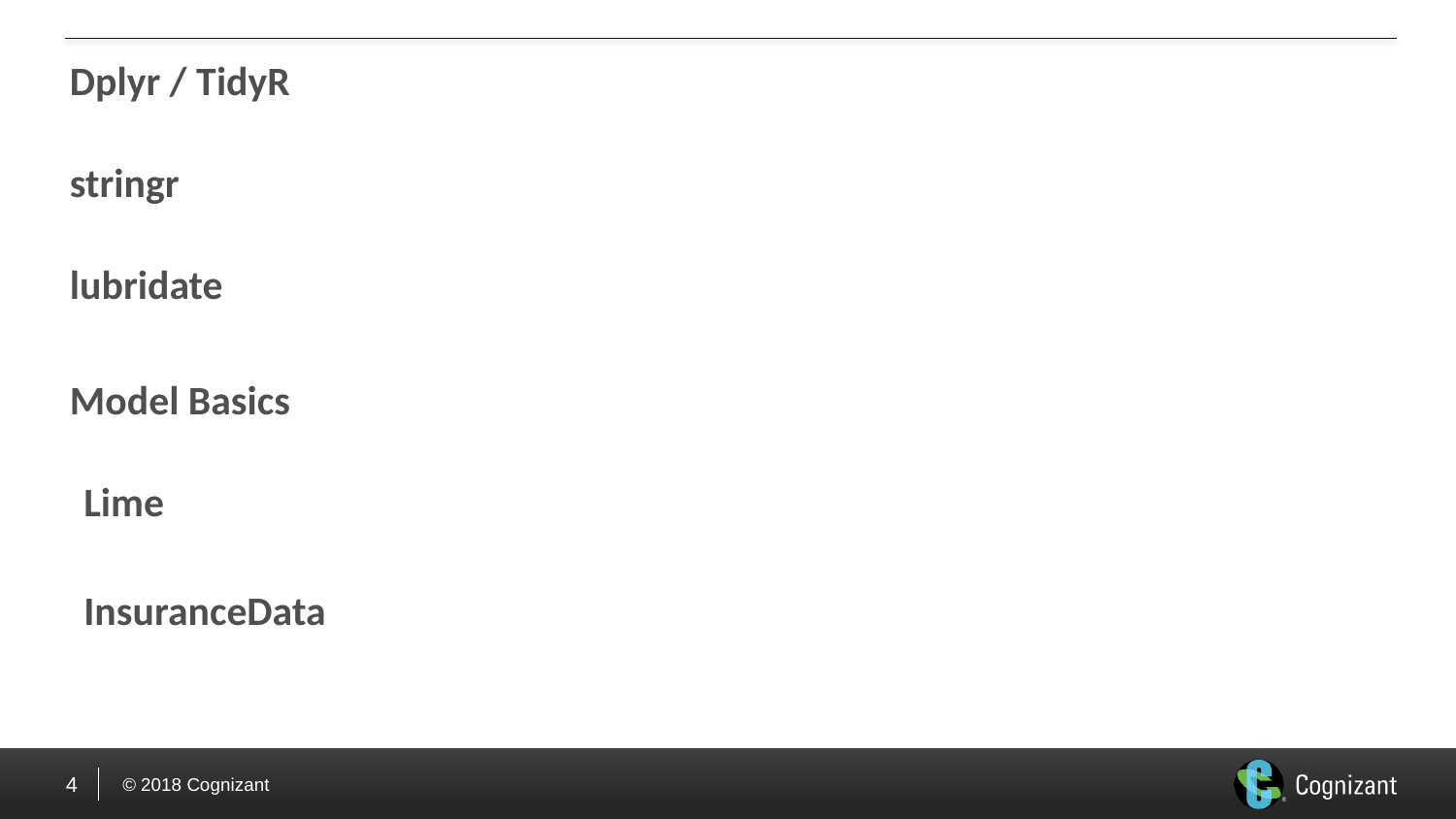

# Dplyr / TidyR
stringr
lubridate
Model Basics
Lime
InsuranceData
4